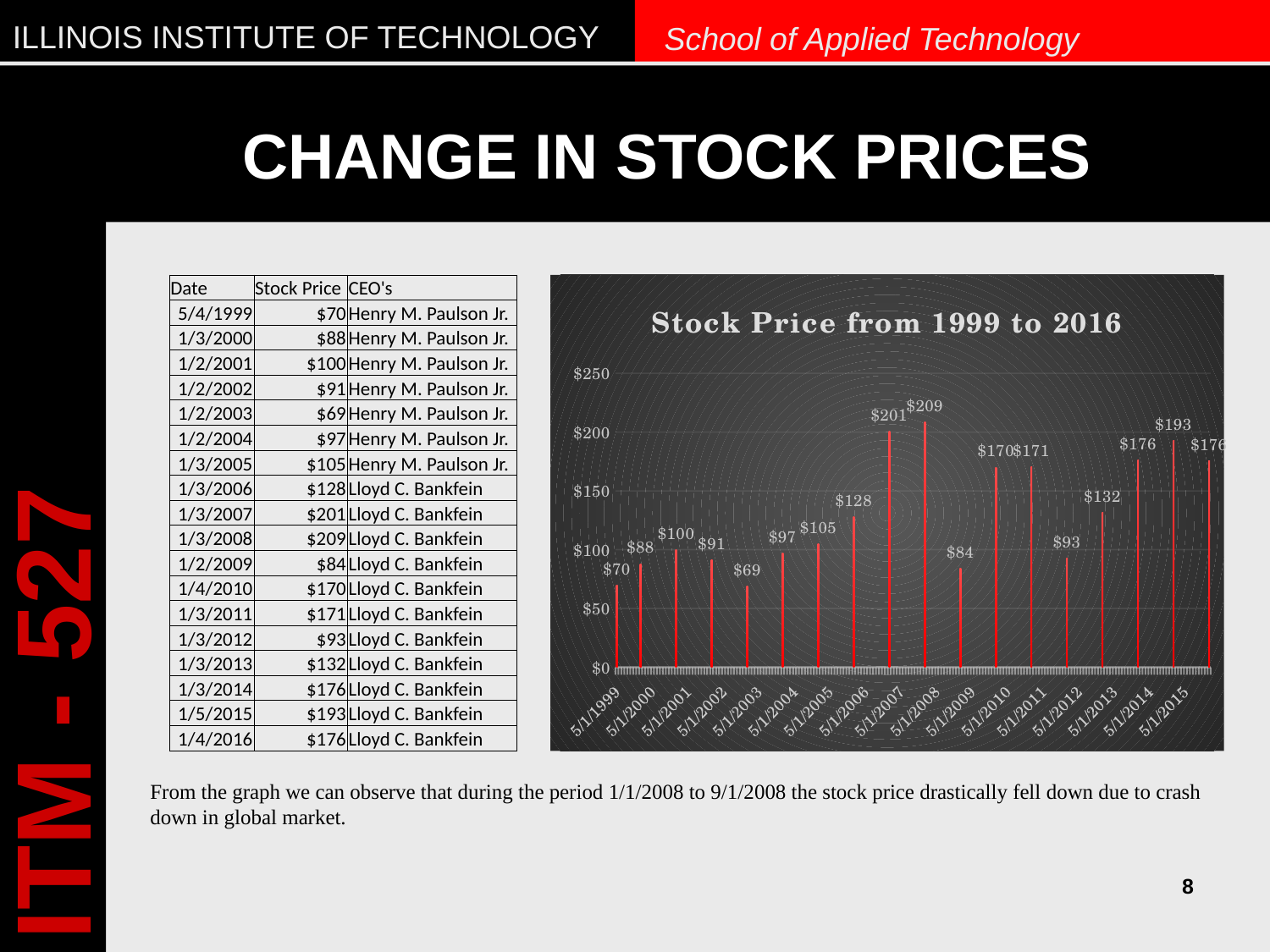

# CHANGE IN STOCK PRICES
| Date | Stock Price | CEO's |
| --- | --- | --- |
| 5/4/1999 | $70 | Henry M. Paulson Jr. |
| 1/3/2000 | $88 | Henry M. Paulson Jr. |
| 1/2/2001 | $100 | Henry M. Paulson Jr. |
| 1/2/2002 | $91 | Henry M. Paulson Jr. |
| 1/2/2003 | $69 | Henry M. Paulson Jr. |
| 1/2/2004 | $97 | Henry M. Paulson Jr. |
| 1/3/2005 | $105 | Henry M. Paulson Jr. |
| 1/3/2006 | $128 | Lloyd C. Bankfein |
| 1/3/2007 | $201 | Lloyd C. Bankfein |
| 1/3/2008 | $209 | Lloyd C. Bankfein |
| 1/2/2009 | $84 | Lloyd C. Bankfein |
| 1/4/2010 | $170 | Lloyd C. Bankfein |
| 1/3/2011 | $171 | Lloyd C. Bankfein |
| 1/3/2012 | $93 | Lloyd C. Bankfein |
| 1/3/2013 | $132 | Lloyd C. Bankfein |
| 1/3/2014 | $176 | Lloyd C. Bankfein |
| 1/5/2015 | $193 | Lloyd C. Bankfein |
| 1/4/2016 | $176 | Lloyd C. Bankfein |

### Chart: Stock Price from 1999 to 2016

| Category | Stock Price |
|---|---|
| 36284 | 70.0 |
| 36528 | 88.0 |
| 36893 | 100.0 |
| 37258 | 91.0 |
| 37623 | 69.0 |
| 37988 | 97.0 |
| 38355 | 105.0 |
| 38720 | 128.0 |
| 39085 | 200.6 |
| 39450 | 208.92 |
| 39815 | 84.02 |
| 40182 | 170.05 |
| 40546 | 170.55 |
| 40911 | 92.97 |
| 41277 | 131.7 |
| 41642 | 176.35 |
| 42009 | 193.06 |
| 42373 | 175.79 |
From the graph we can observe that during the period 1/1/2008 to 9/1/2008 the stock price drastically fell down due to crash down in global market.
8